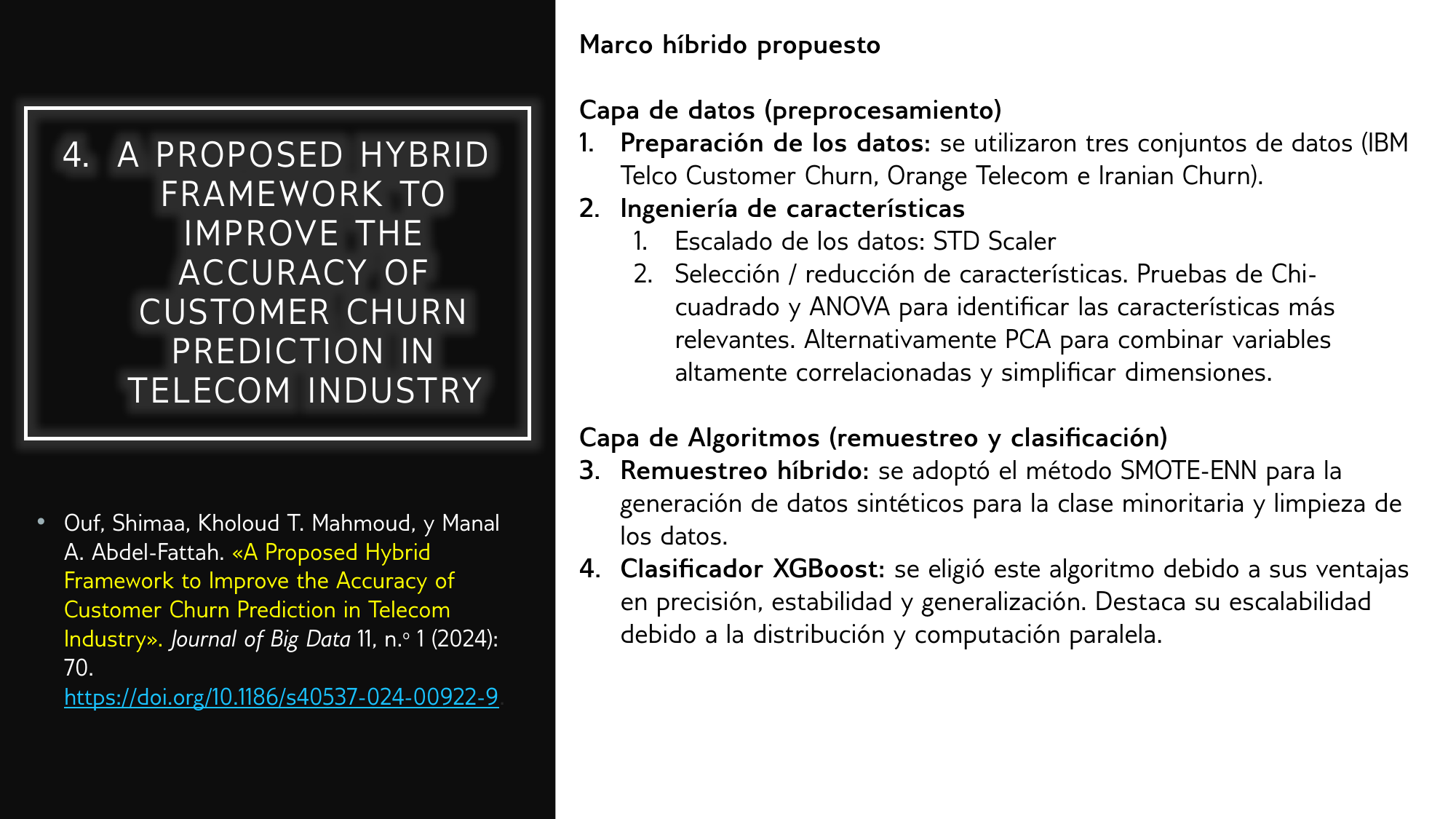

Marco híbrido propuesto

Capa de datos (preprocesamiento)
Preparación de los datos: se utilizaron tres conjuntos de datos (IBM Telco Customer Churn, Orange Telecom e Iranian Churn).
Ingeniería de características
Escalado de los datos: STD Scaler
Selección / reducción de características. Pruebas de Chi-cuadrado y ANOVA para identificar las características más relevantes. Alternativamente PCA para combinar variables altamente correlacionadas y simplificar dimensiones.

Capa de Algoritmos (remuestreo y clasificación)
Remuestreo híbrido: se adoptó el método SMOTE-ENN para la generación de datos sintéticos para la clase minoritaria y limpieza de los datos.
Clasificador XGBoost: se eligió este algoritmo debido a sus ventajas en precisión, estabilidad y generalización. Destaca su escalabilidad debido a la distribución y computación paralela.

A Proposed Hybrid Framework to Improve the Accuracy of Customer Churn Prediction in Telecom IndustrY
Ouf, Shimaa, Kholoud T. Mahmoud, y Manal A. Abdel-Fattah. «A Proposed Hybrid Framework to Improve the Accuracy of Customer Churn Prediction in Telecom Industry». Journal of Big Data 11, n.o 1 (2024): 70. https://doi.org/10.1186/s40537-024-00922-9.